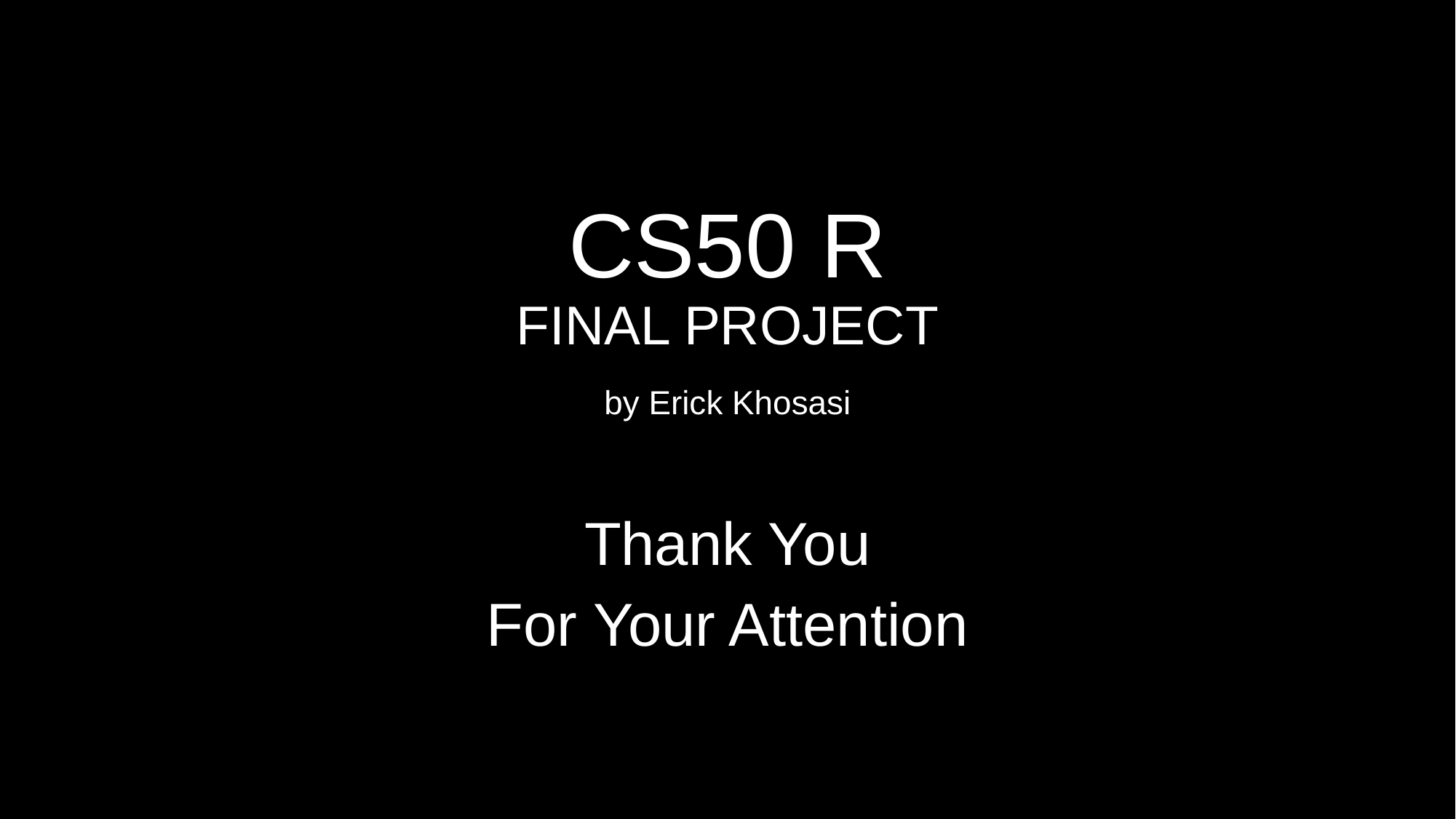

# CS50 R FINAL PROJECT by Erick Khosasi
Thank You
For Your Attention